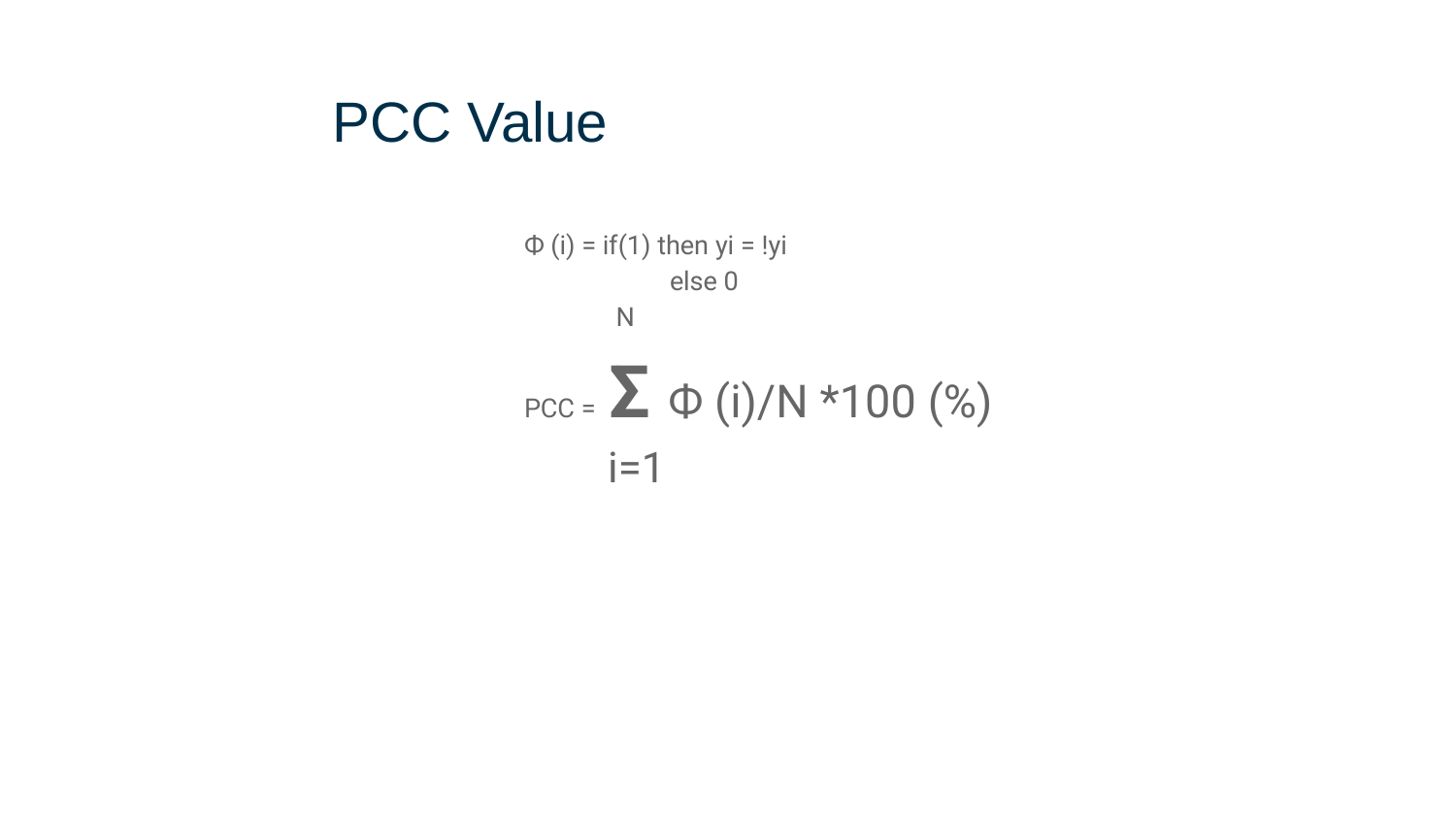

# PCC Value

			Ф (i) = if(1) then yi = !yi
				else 0
                 		              N
			PCC =  Σ Ф (i)/N *100 (%)
			        i=1